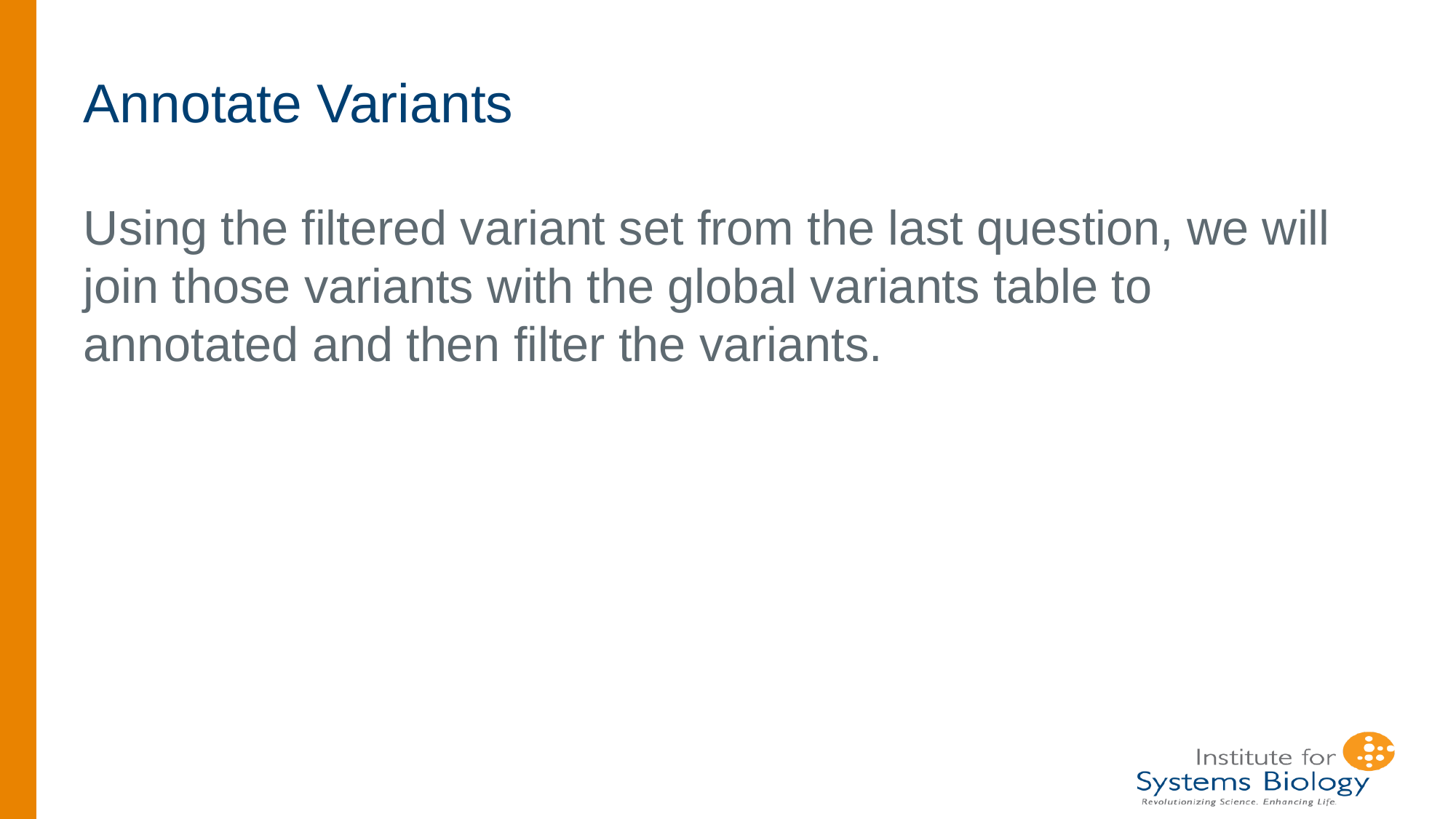

# Annotate Variants
Using the filtered variant set from the last question, we will join those variants with the global variants table to annotated and then filter the variants.